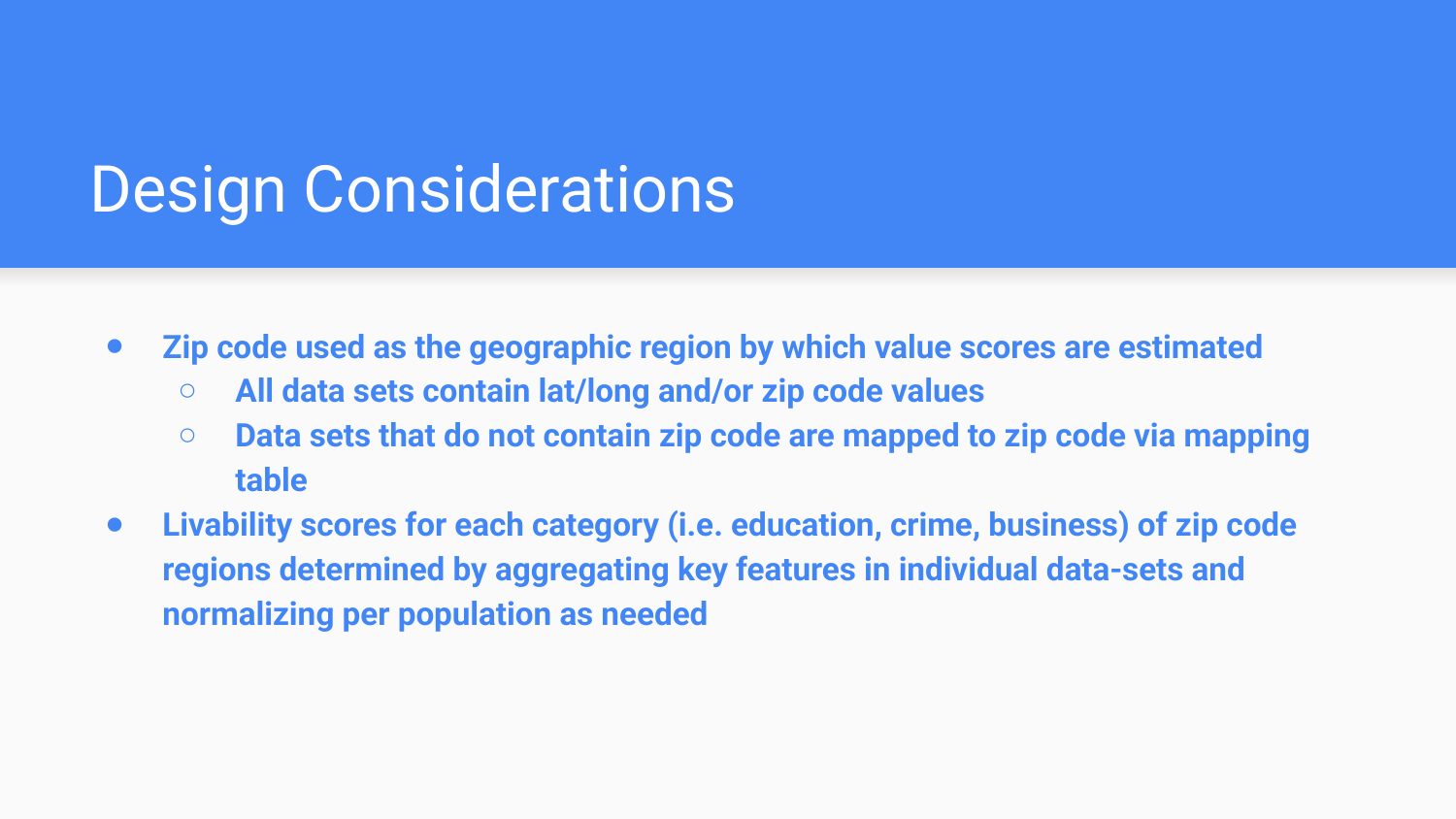

# Design Considerations
Zip code used as the geographic region by which value scores are estimated
All data sets contain lat/long and/or zip code values
Data sets that do not contain zip code are mapped to zip code via mapping table
Livability scores for each category (i.e. education, crime, business) of zip code regions determined by aggregating key features in individual data-sets and normalizing per population as needed